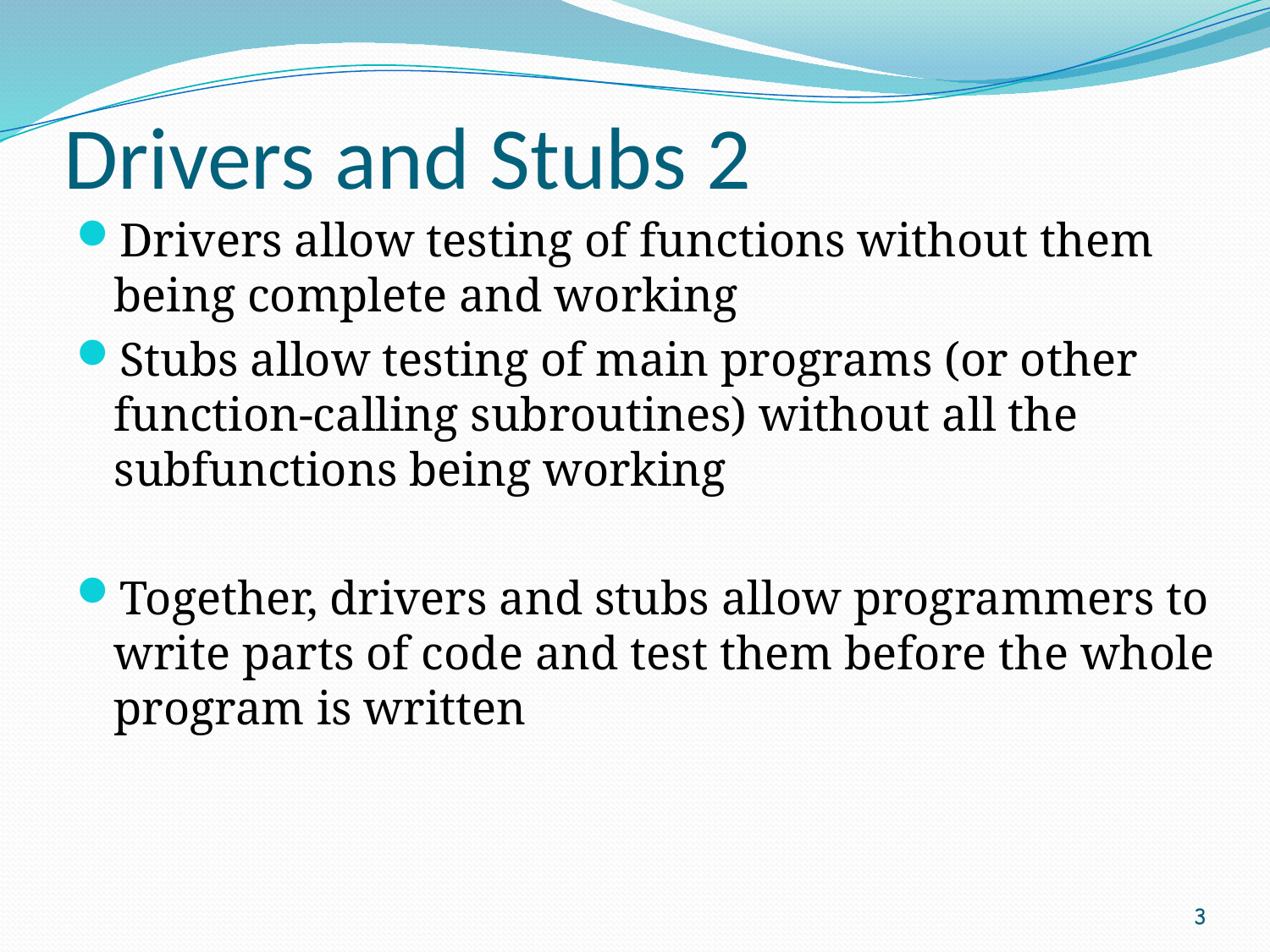

# Drivers and Stubs 2
Drivers allow testing of functions without them being complete and working
Stubs allow testing of main programs (or other function-calling subroutines) without all the subfunctions being working

Together, drivers and stubs allow programmers to write parts of code and test them before the whole program is written
3